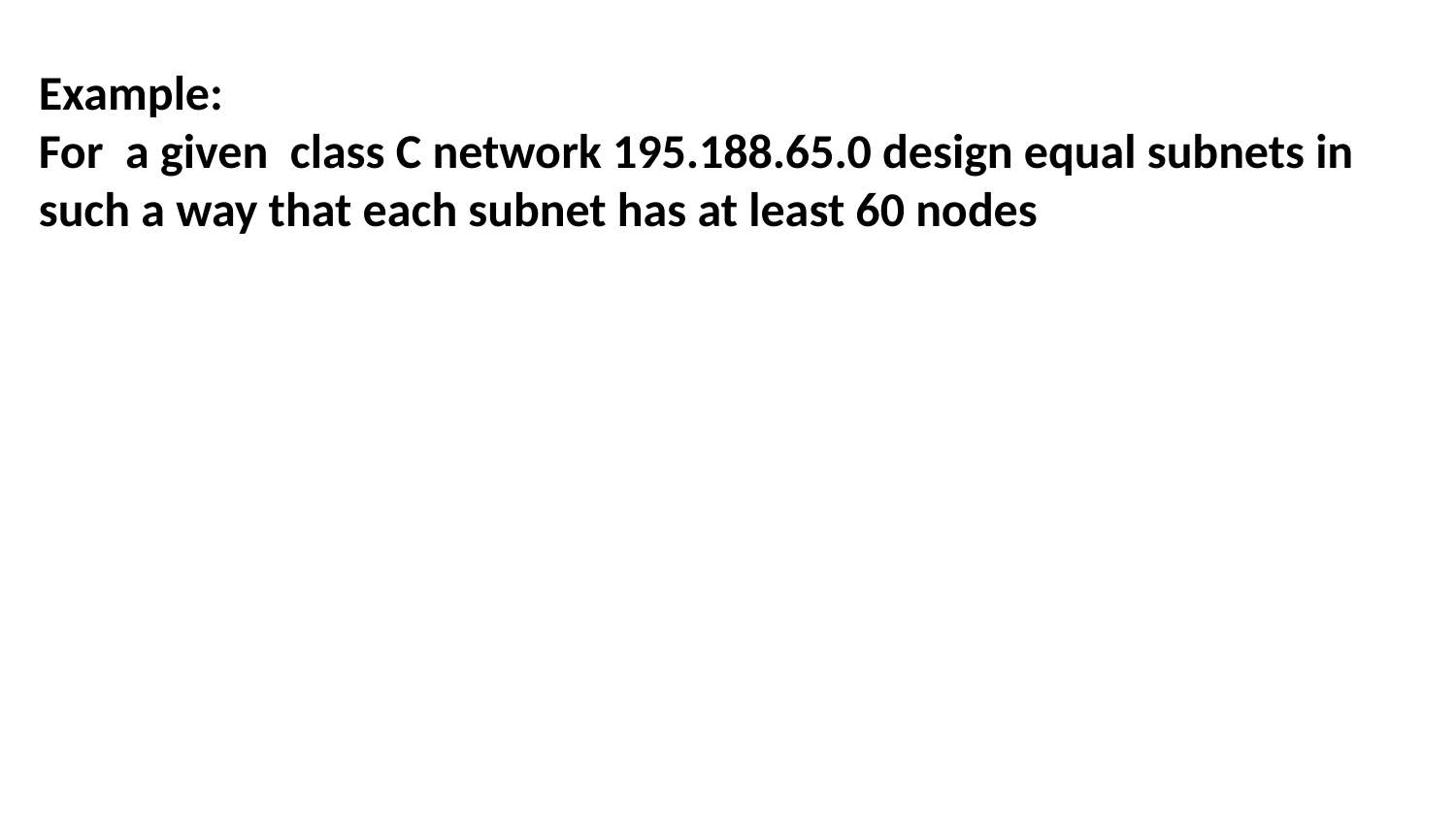

Example:
For  a given  class C network 195.188.65.0 design equal subnets in such a way that each subnet has at least 60 nodes